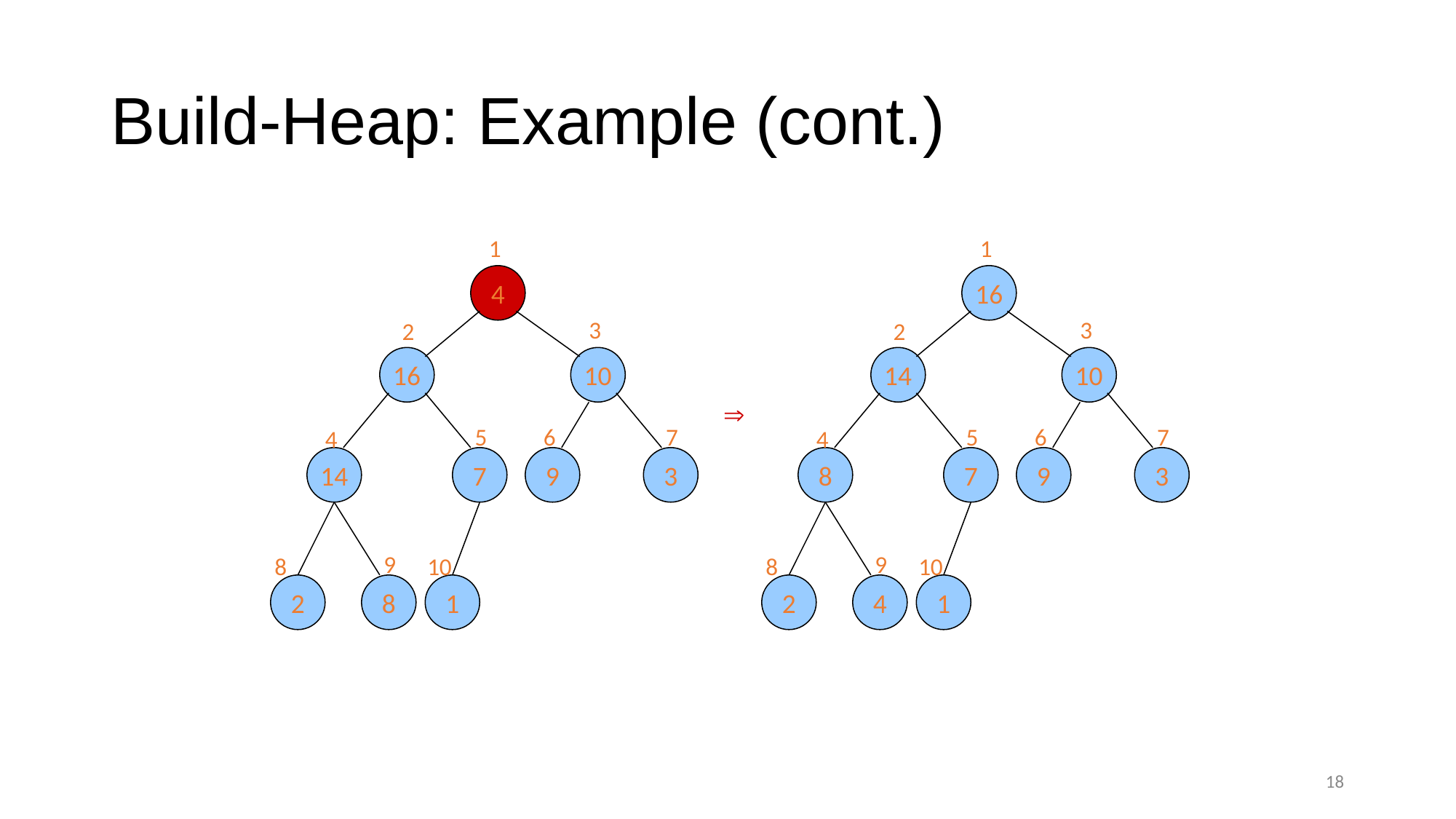

# Build-Heap: Example (cont.)

1
4
3
2

16
10

5
6
7
4
14
7
9
3

9
8
10
2
8
1
1
16
3
2

14
10

5
6
7
4
8
7
9
3

9
8
10
2
4
1
⇒
18